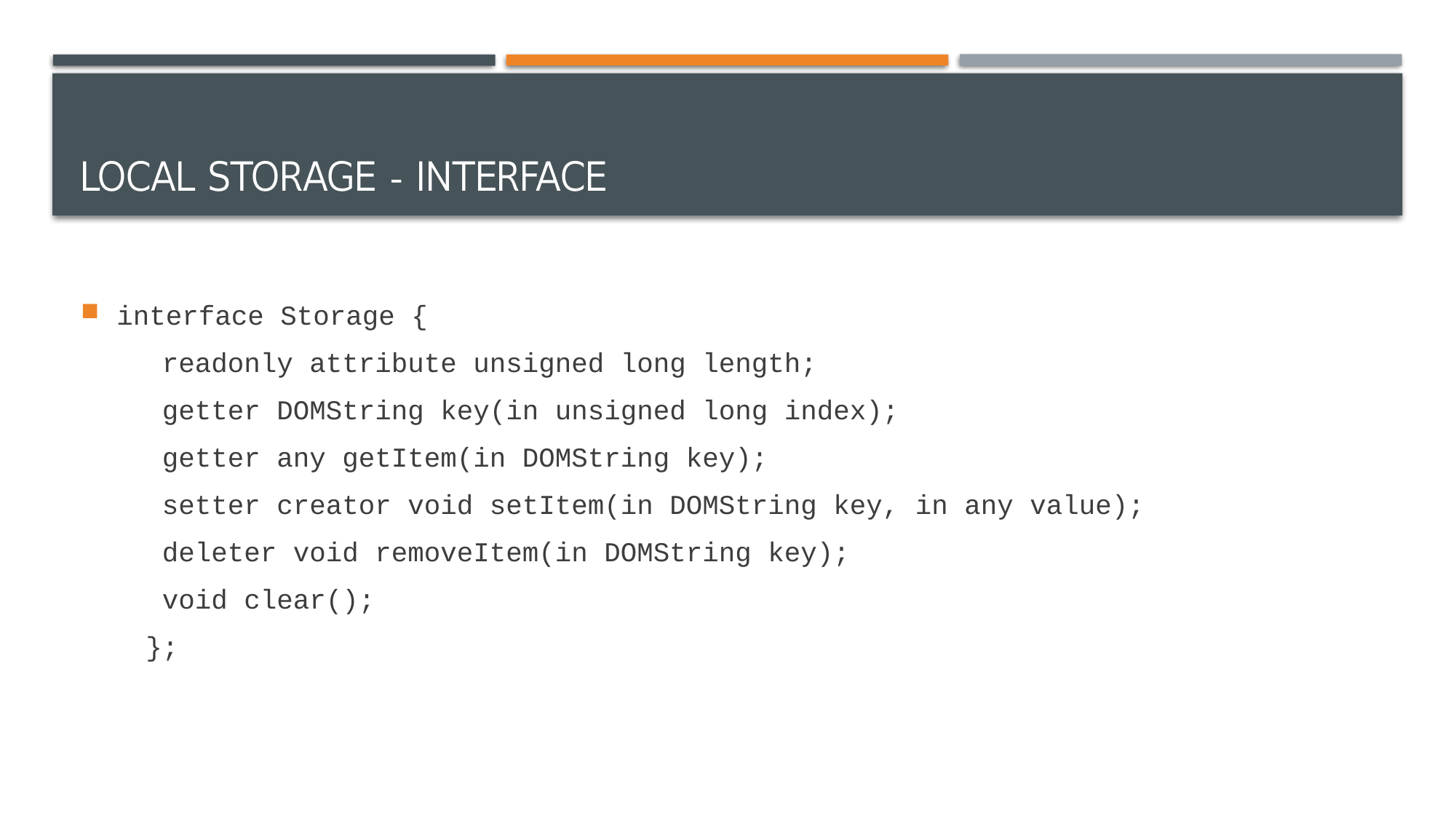

# Local Storage - Interface
interface Storage {
     readonly attribute unsigned long length;
     getter DOMString key(in unsigned long index);
     getter any getItem(in DOMString key);
     setter creator void setItem(in DOMString key, in any value);
     deleter void removeItem(in DOMString key);
     void clear();
    };